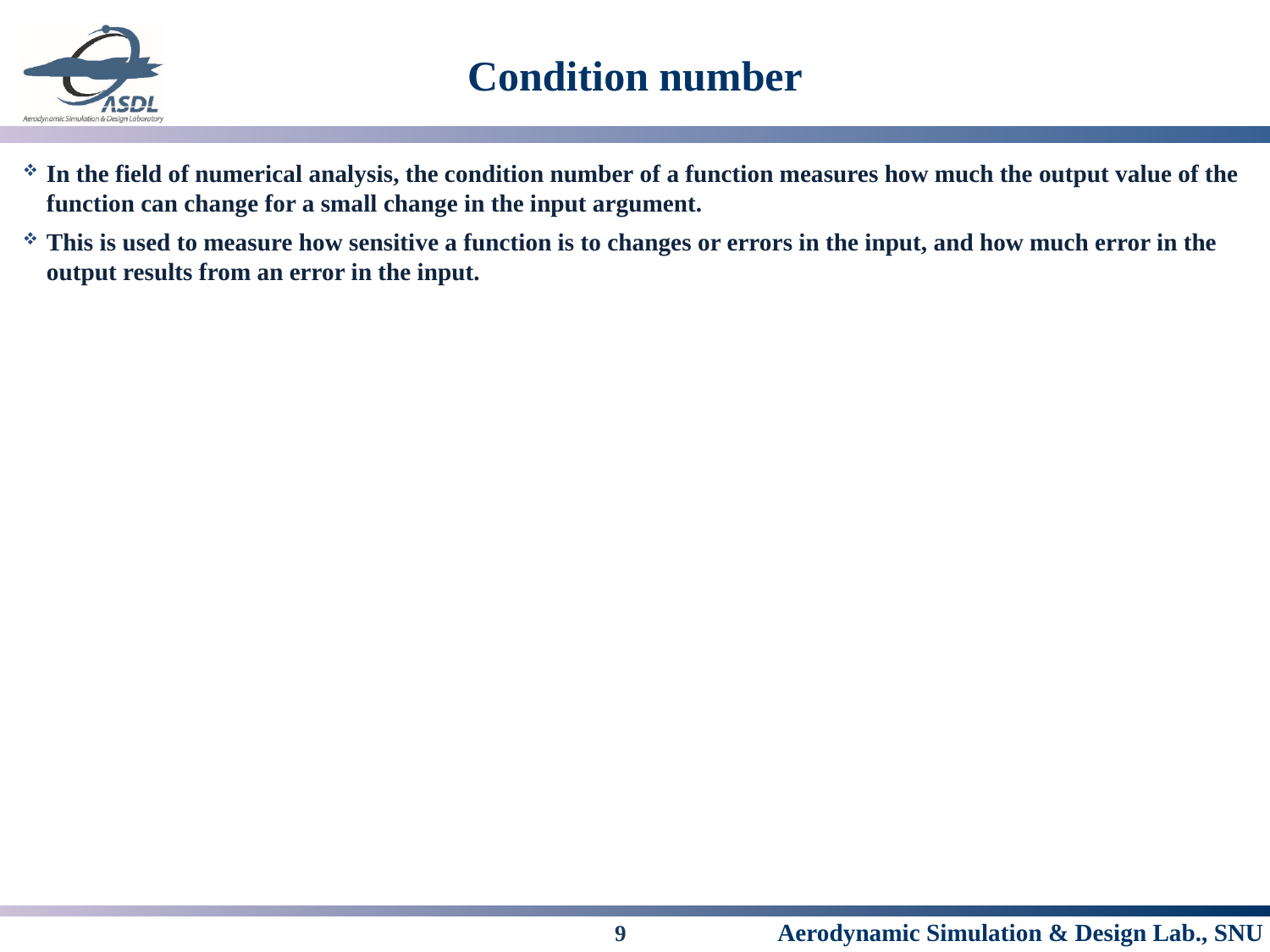

# Condition number
In the field of numerical analysis, the condition number of a function measures how much the output value of the function can change for a small change in the input argument.
This is used to measure how sensitive a function is to changes or errors in the input, and how much error in the output results from an error in the input.
9